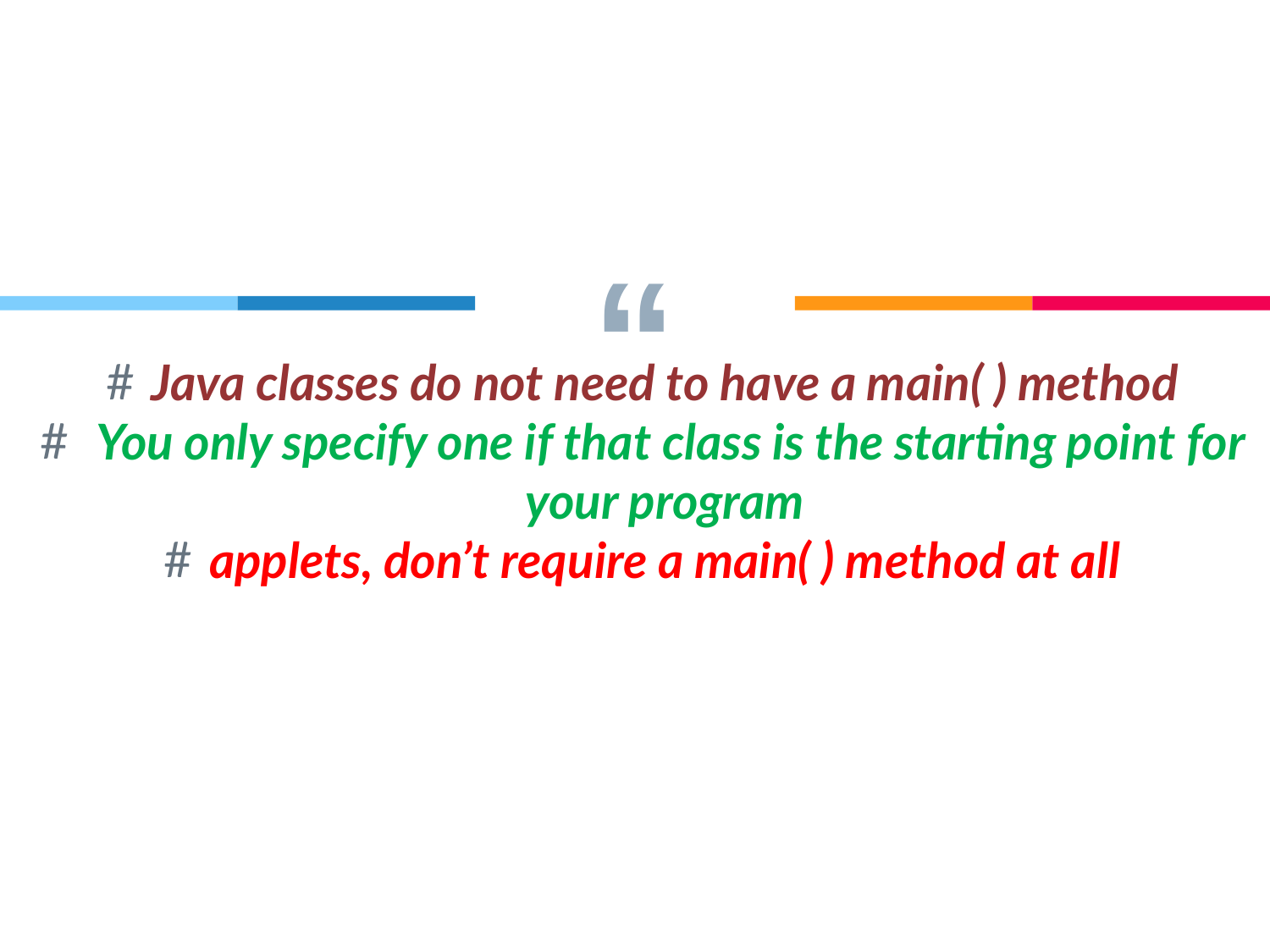

Java classes do not need to have a main( ) method
 You only specify one if that class is the starting point for your program
applets, don’t require a main( ) method at all